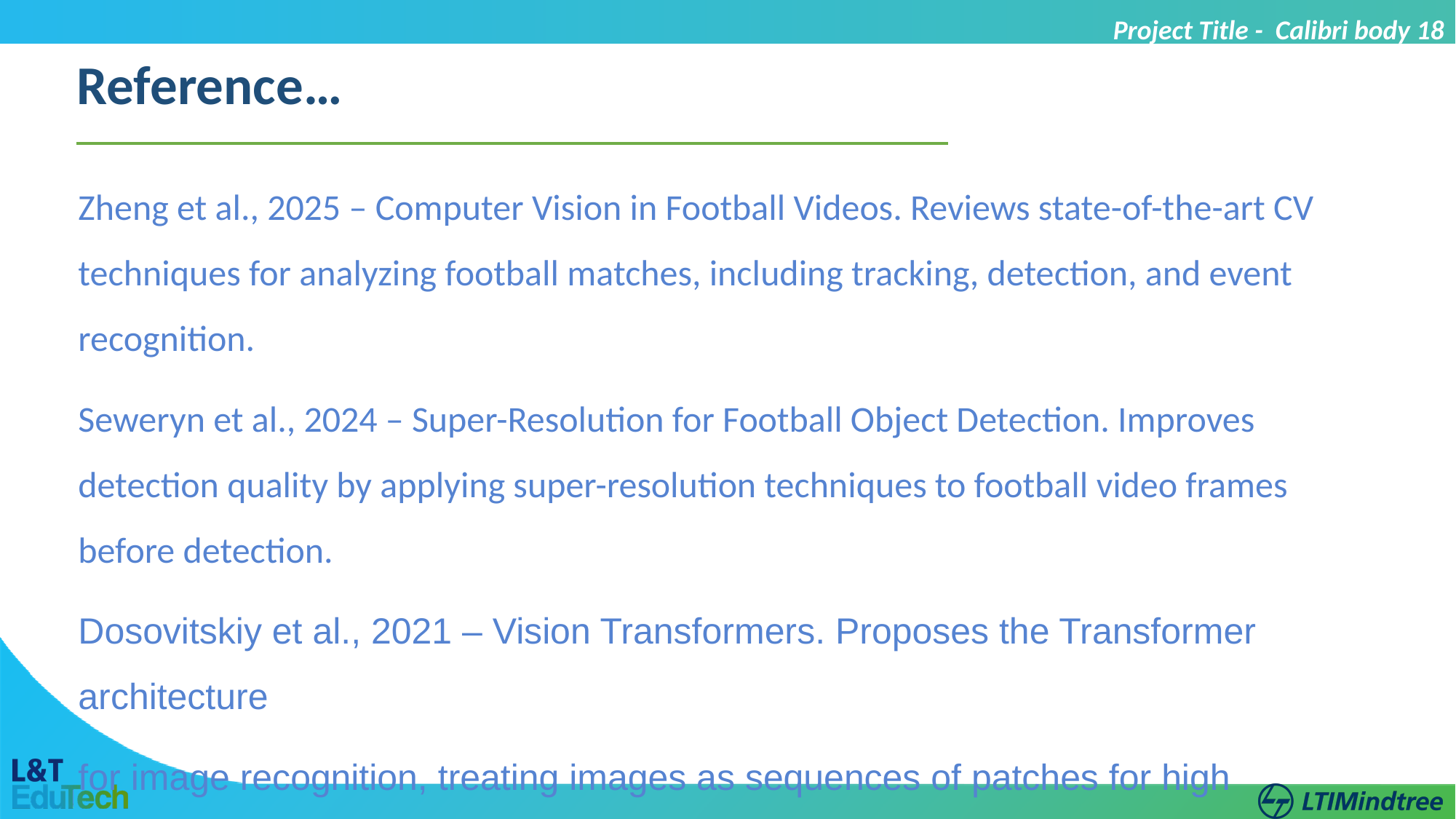

Project Title -  Calibri body 18

Reference…
Zheng et al., 2025 – Computer Vision in Football Videos. Reviews state-of-the-art CV techniques for analyzing football matches, including tracking, detection, and event recognition.
Seweryn et al., 2024 – Super-Resolution for Football Object Detection. Improves detection quality by applying super-resolution techniques to football video frames before detection.
Dosovitskiy et al., 2021 – Vision Transformers. Proposes the Transformer architecture
for image recognition, treating images as sequences of patches for high accuracy.